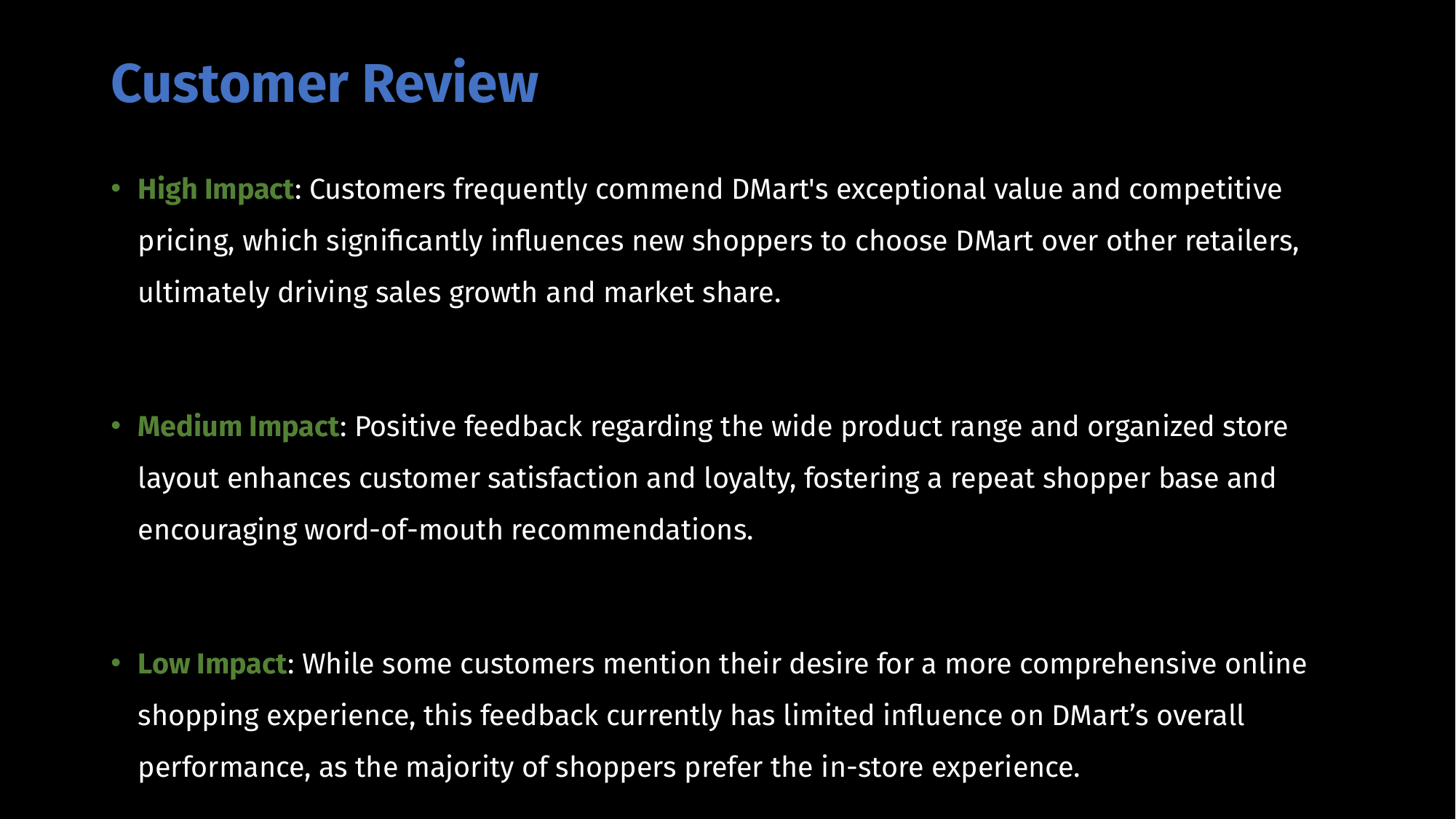

# Customer Review
High Impact: Customers frequently commend DMart's exceptional value and competitive pricing, which significantly influences new shoppers to choose DMart over other retailers, ultimately driving sales growth and market share.

Medium Impact: Positive feedback regarding the wide product range and organized store layout enhances customer satisfaction and loyalty, fostering a repeat shopper base and encouraging word-of-mouth recommendations.

Low Impact: While some customers mention their desire for a more comprehensive online shopping experience, this feedback currently has limited influence on DMart’s overall performance, as the majority of shoppers prefer the in-store experience.